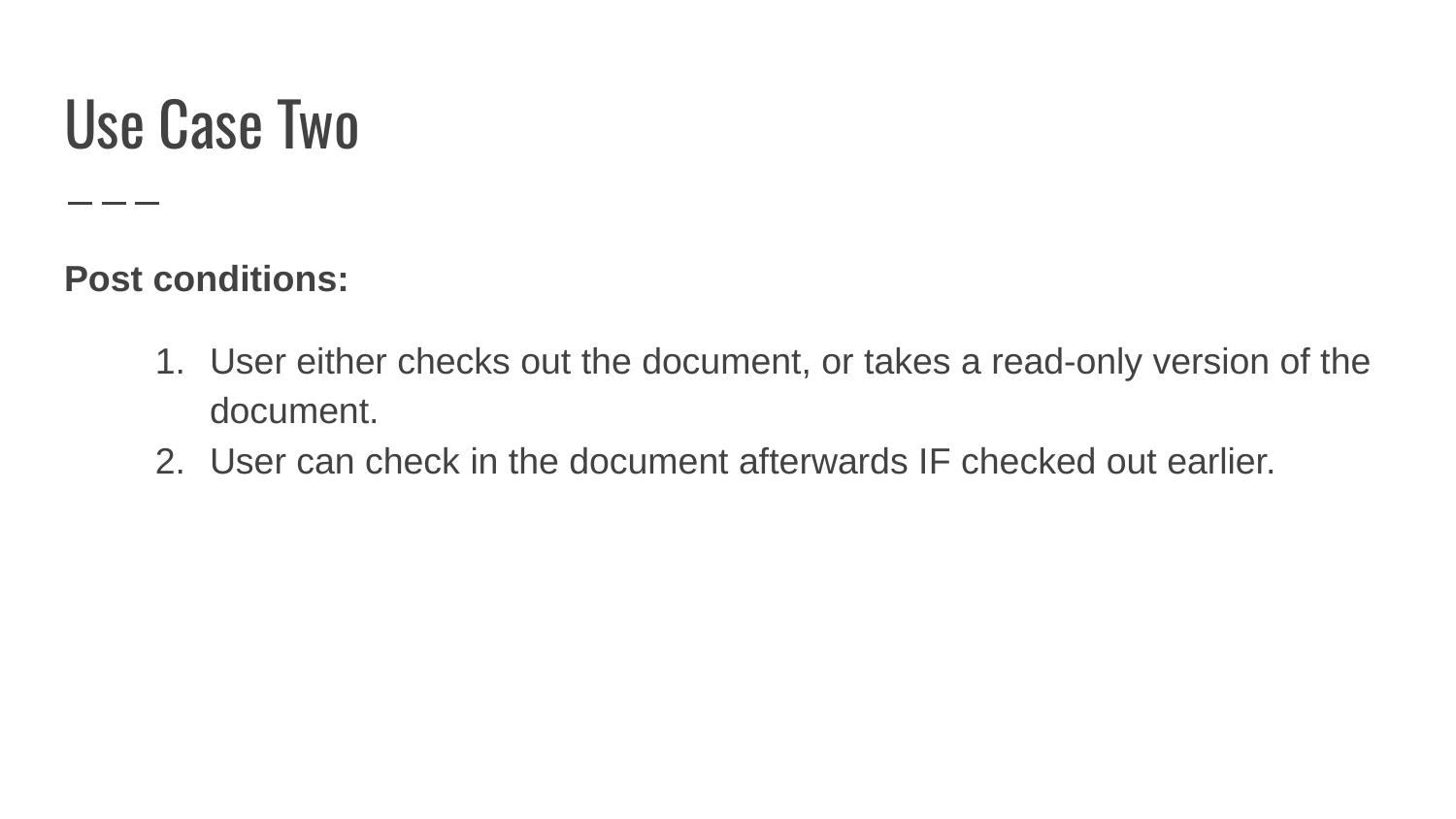

# Use Case Two
Post conditions:
User either checks out the document, or takes a read-only version of the document.
User can check in the document afterwards IF checked out earlier.